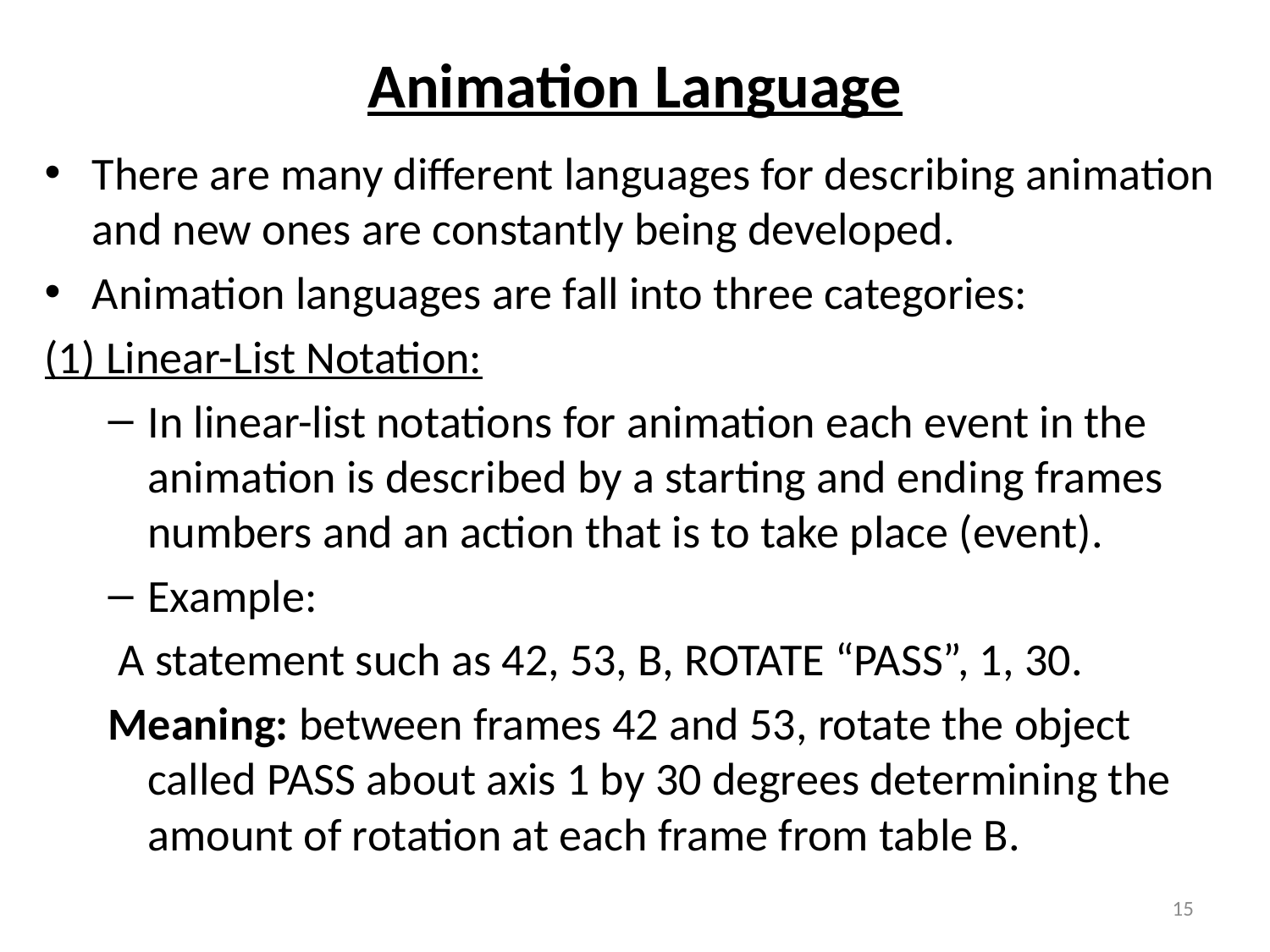

# Animation Language
There are many different languages for describing animation and new ones are constantly being developed.
Animation languages are fall into three categories:
(1) Linear-List Notation:
In linear-list notations for animation each event in the animation is described by a starting and ending frames numbers and an action that is to take place (event).
Example:
 A statement such as 42, 53, B, ROTATE “PASS”, 1, 30.
Meaning: between frames 42 and 53, rotate the object called PASS about axis 1 by 30 degrees determining the amount of rotation at each frame from table B.

15